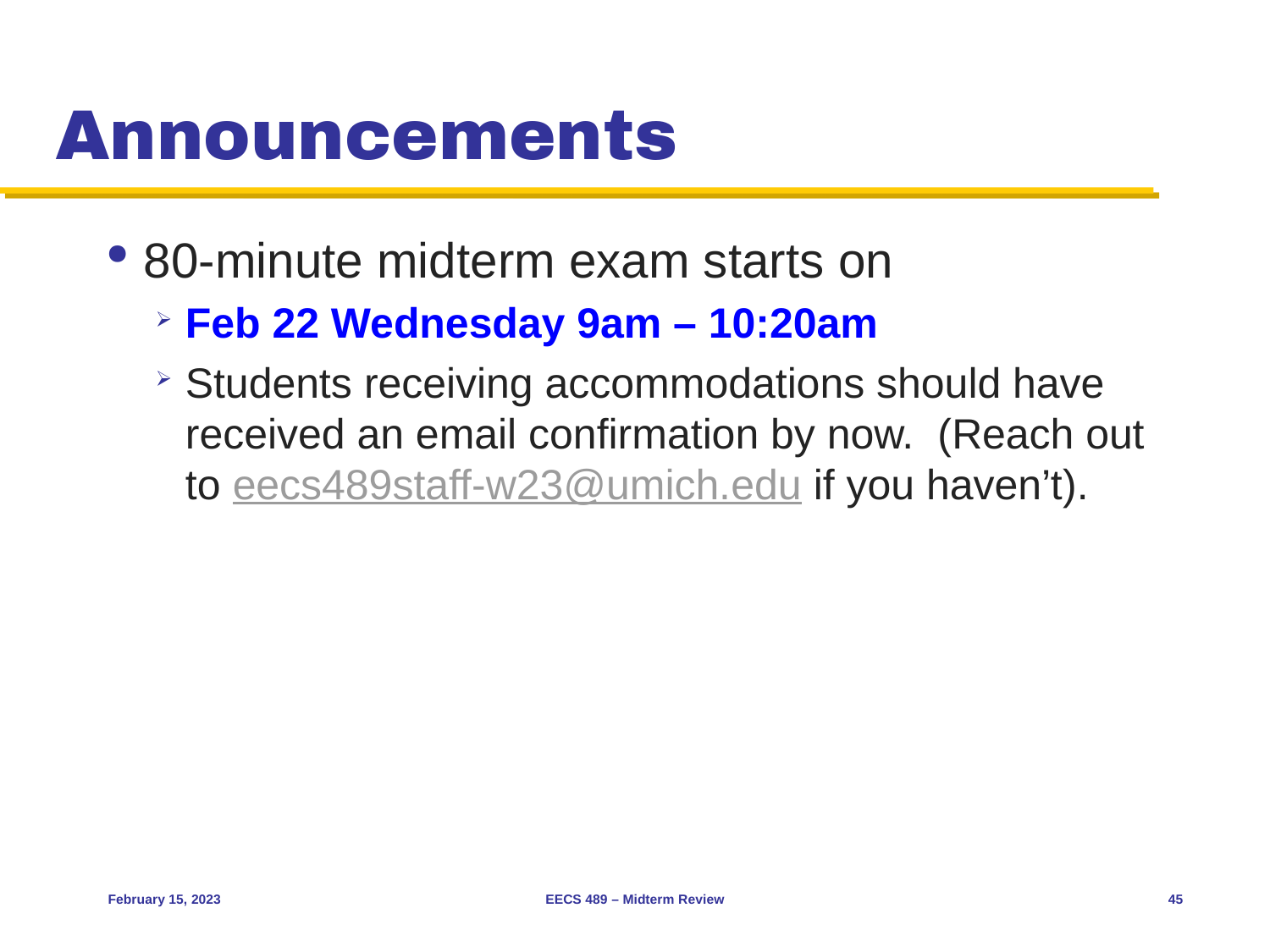

# Announcements
80-minute midterm exam starts on
Feb 22 Wednesday 9am – 10:20am
Students receiving accommodations should have received an email confirmation by now.  (Reach out to eecs489staff-w23@umich.edu if you haven’t).
February 15, 2023
EECS 489 – Midterm Review
45